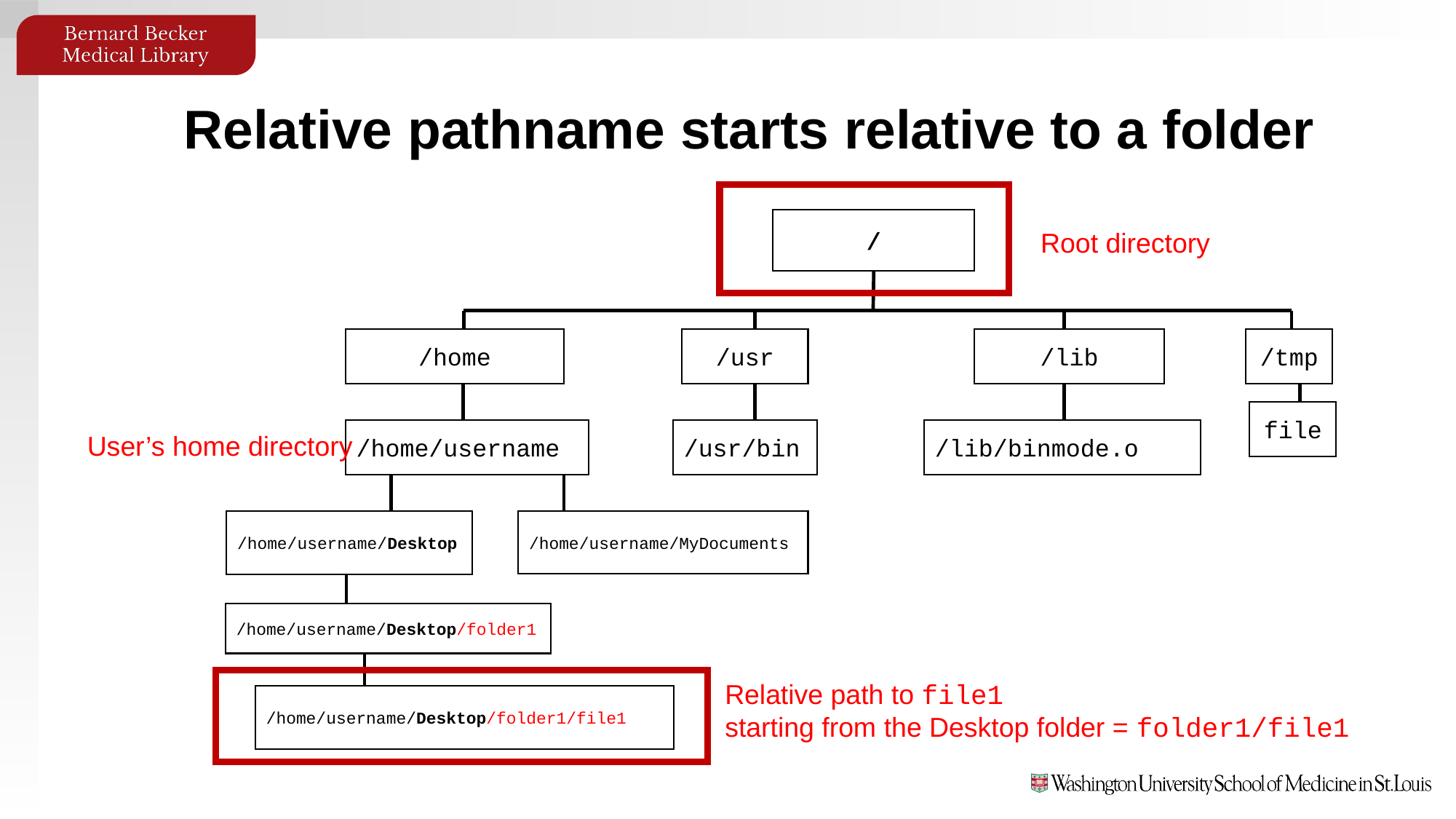

# Relative pathname starts relative to a folder

/
Root directory
/home
/usr
/lib
/tmp
file
/home/username
/usr/bin
/lib/binmode.o
User’s home directory
/home/username/Desktop
/home/username/MyDocuments
/home/username/Desktop/folder1

Relative path to file1
starting from the Desktop folder = folder1/file1
/home/username/Desktop/folder1/file1